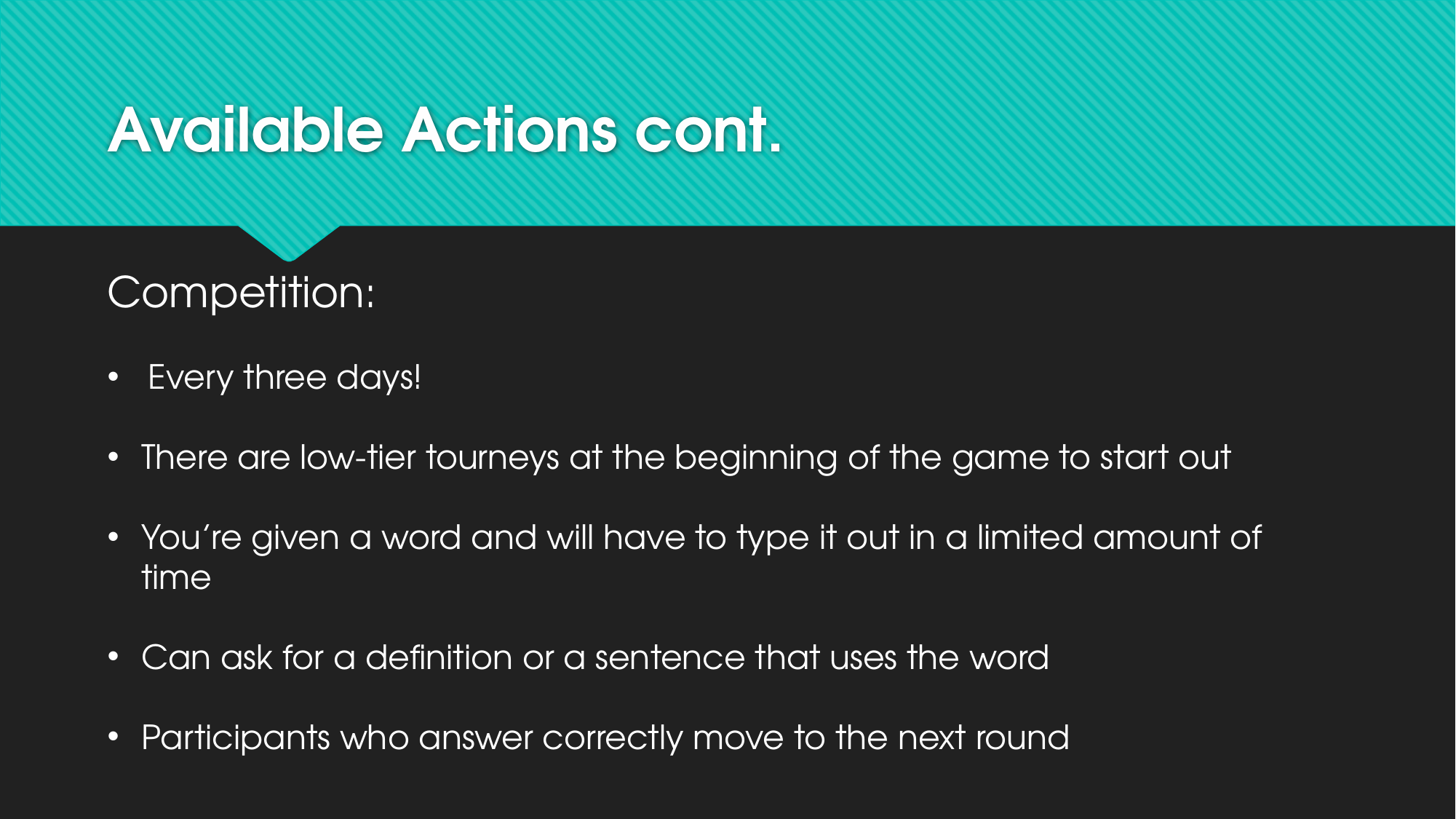

# Available Actions cont.
Competition:

Every three days!

There are low-tier tourneys at the beginning of the game to start out

You’re given a word and will have to type it out in a limited amount of time

Can ask for a definition or a sentence that uses the word

Participants who answer correctly move to the next round